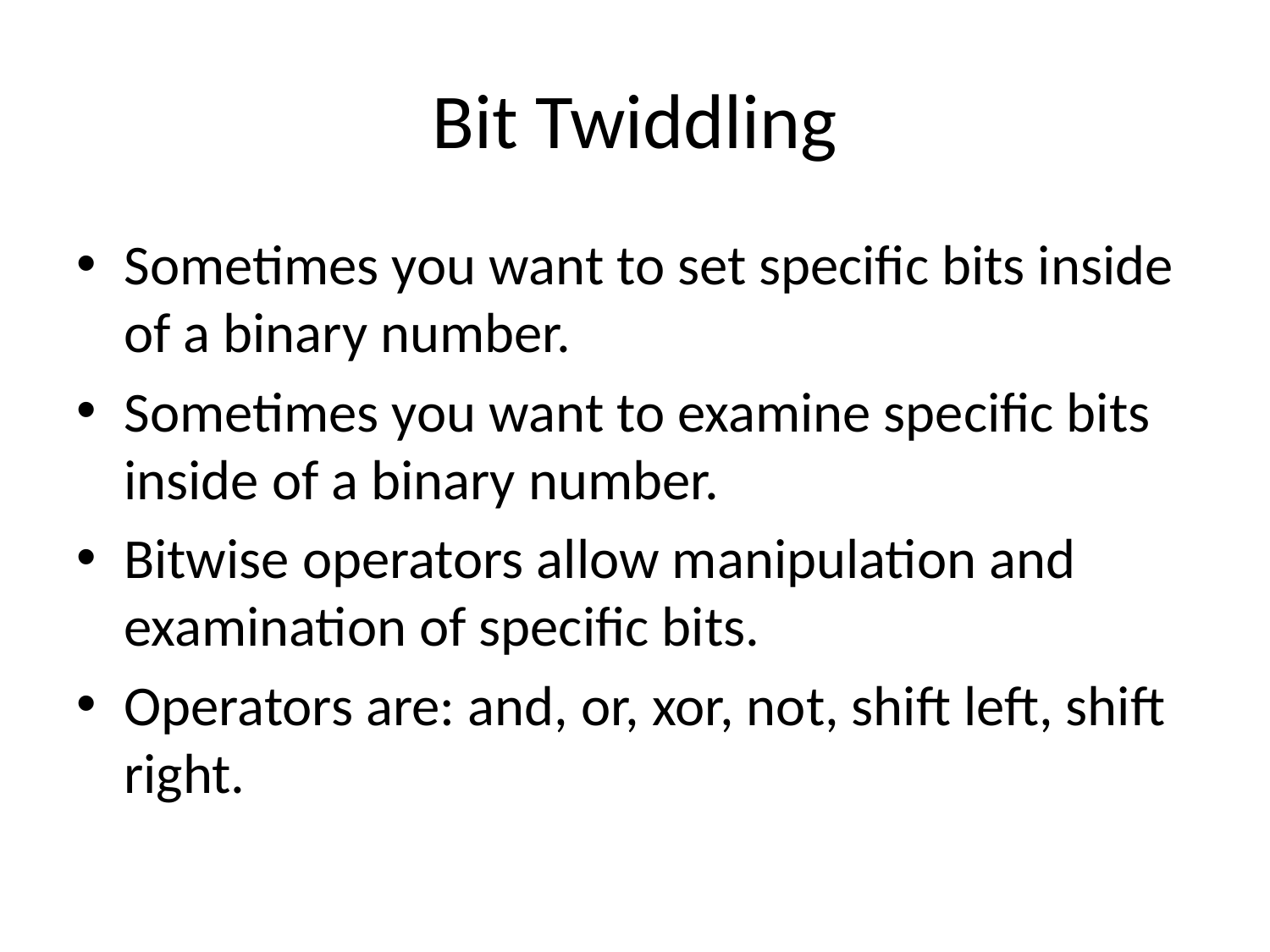

# Bit Twiddling
Sometimes you want to set specific bits inside of a binary number.
Sometimes you want to examine specific bits inside of a binary number.
Bitwise operators allow manipulation and examination of specific bits.
Operators are: and, or, xor, not, shift left, shift right.